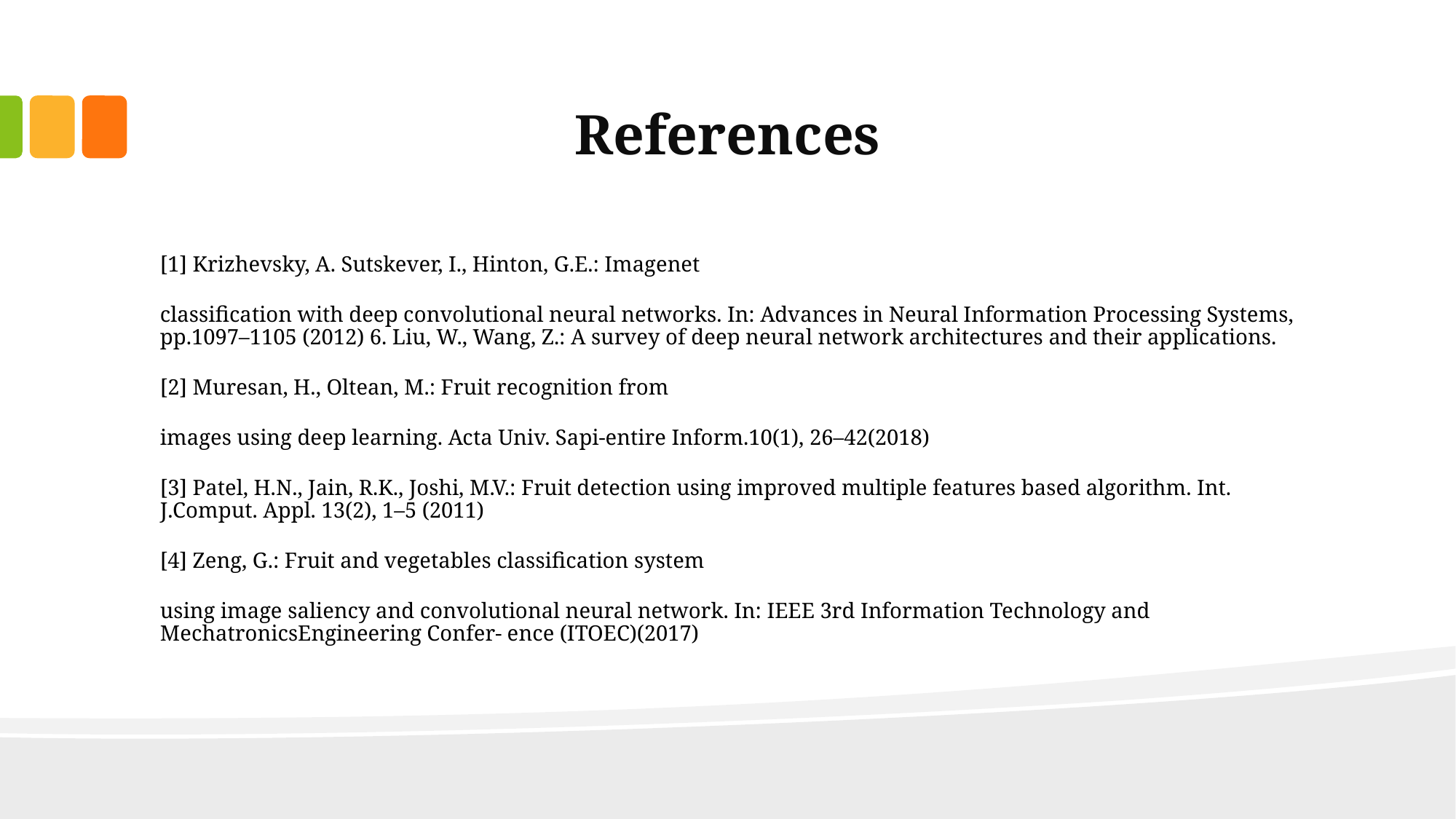

# References
[1] Krizhevsky, A. Sutskever, I., Hinton, G.E.: Imagenet
classification with deep convolutional neural networks. In: Advances in Neural Information Processing Systems, pp.1097–1105 (2012) 6. Liu, W., Wang, Z.: A survey of deep neural network architectures and their applications.
[2] Muresan, H., Oltean, M.: Fruit recognition from
images using deep learning. Acta Univ. Sapi-entire Inform.10(1), 26–42(2018)
[3] Patel, H.N., Jain, R.K., Joshi, M.V.: Fruit detection using improved multiple features based algorithm. Int. J.Comput. Appl. 13(2), 1–5 (2011)
[4] Zeng, G.: Fruit and vegetables classification system
using image saliency and convolutional neural network. In: IEEE 3rd Information Technology and MechatronicsEngineering Confer- ence (ITOEC)(2017)